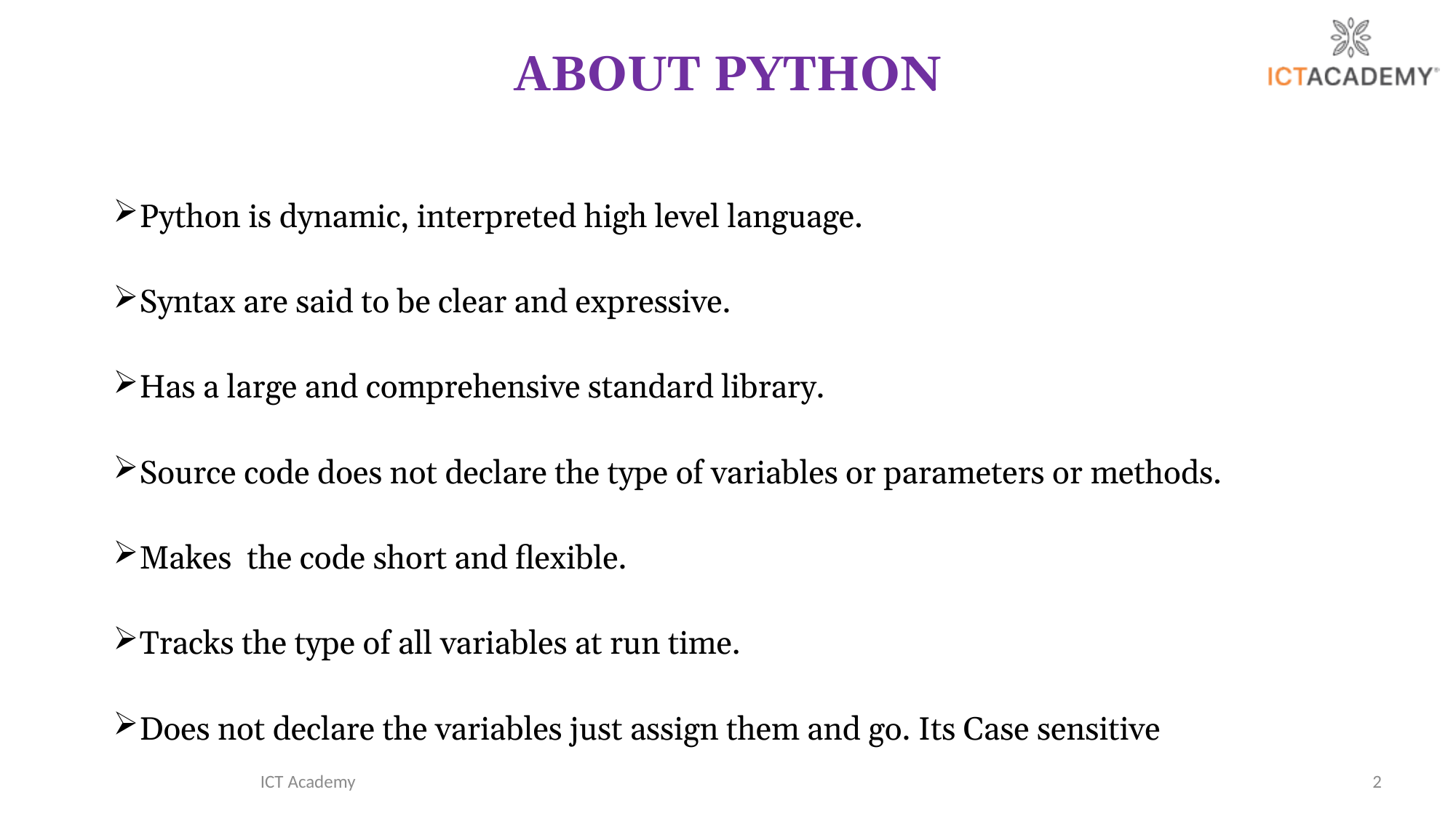

# ABOUT PYTHON

Python is dynamic, interpreted high level language.

Syntax are said to be clear and expressive.

Has a large and comprehensive standard library.

Source code does not declare the type of variables or parameters or methods.

Makes  the code short and flexible.

Tracks the type of all variables at run time.

Does not declare the variables just assign them and go. Its Case sensitive

ICT Academy
2